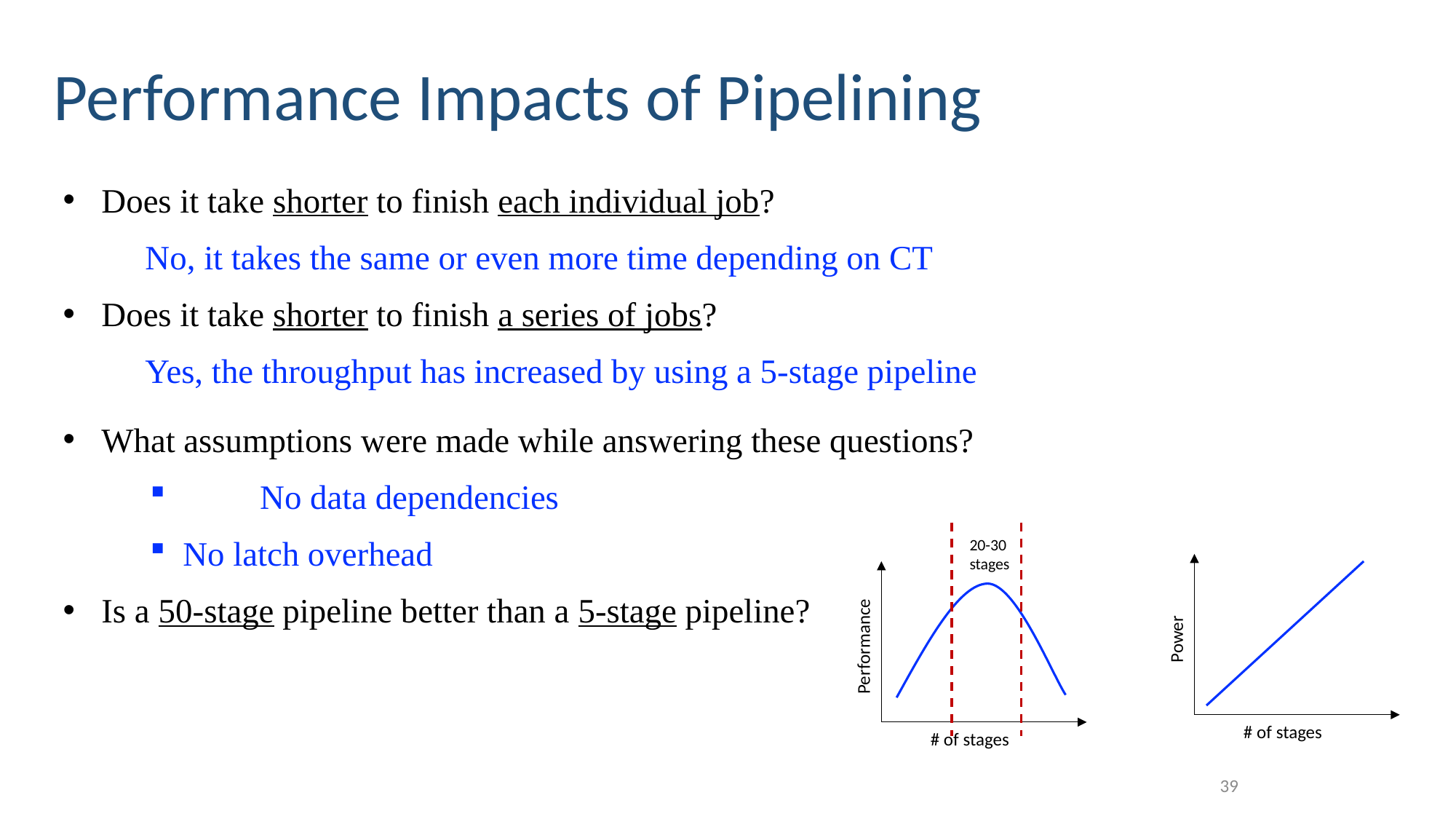

# Performance Impacts of Pipelining
Does it take shorter to finish each individual job?
No, it takes the same or even more time depending on CT
Does it take shorter to finish a series of jobs?
Yes, the throughput has increased by using a 5-stage pipeline
What assumptions were made while answering these questions?
	No data dependencies
  No latch overhead
Is a 50-stage pipeline better than a 5-stage pipeline?
20-30
stages

Power
Performance
# of stages
# of stages
39